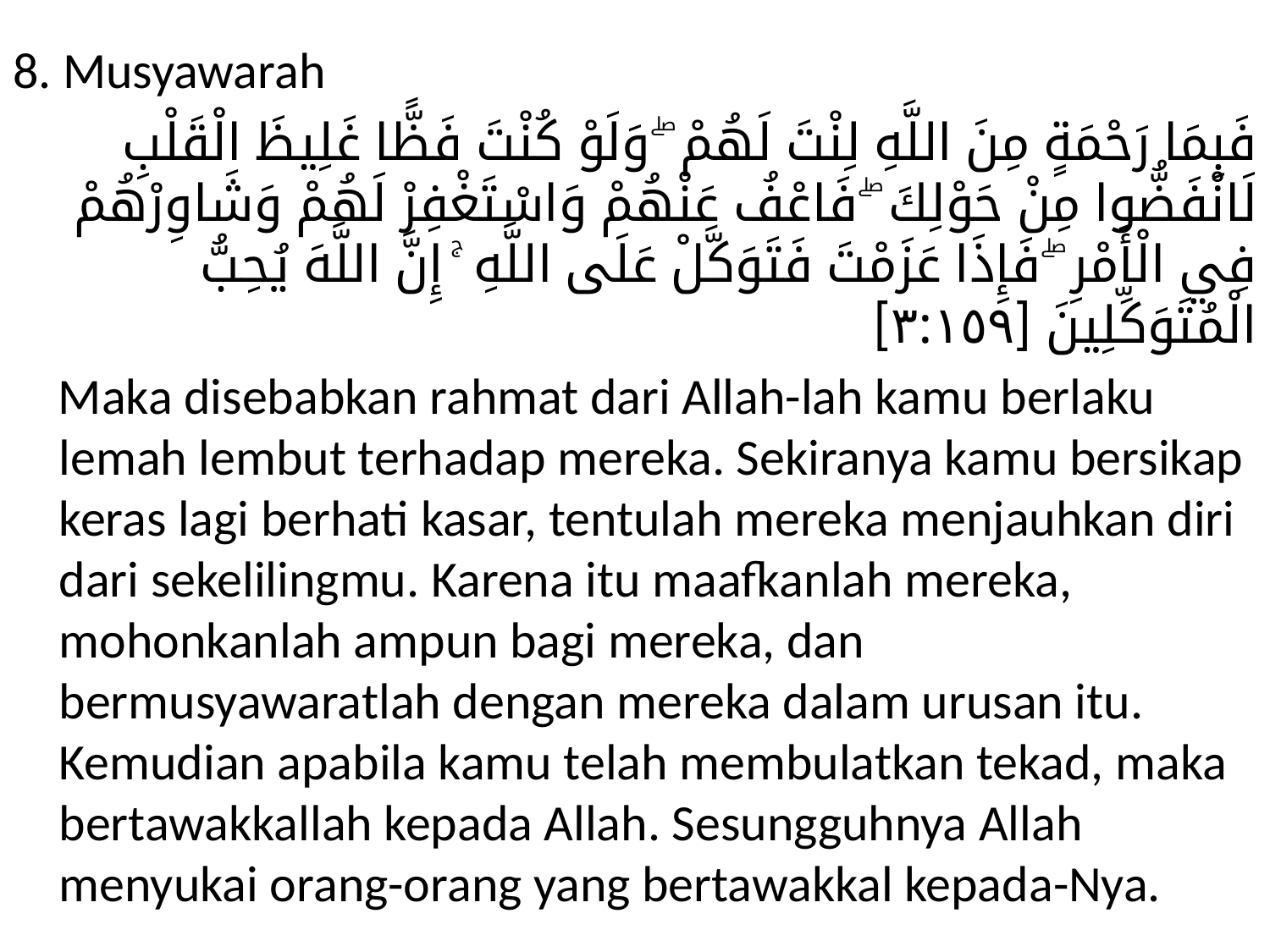

#
8. Musyawarah
فَبِمَا رَحْمَةٍ مِنَ اللَّهِ لِنْتَ لَهُمْ ۖ وَلَوْ كُنْتَ فَظًّا غَلِيظَ الْقَلْبِ لَانْفَضُّوا مِنْ حَوْلِكَ ۖ فَاعْفُ عَنْهُمْ وَاسْتَغْفِرْ لَهُمْ وَشَاوِرْهُمْ فِي الْأَمْرِ ۖ فَإِذَا عَزَمْتَ فَتَوَكَّلْ عَلَى اللَّهِ ۚ إِنَّ اللَّهَ يُحِبُّ الْمُتَوَكِّلِينَ [٣:١٥٩]
    Maka disebabkan rahmat dari Allah-lah kamu berlaku lemah lembut terhadap mereka. Sekiranya kamu bersikap keras lagi berhati kasar, tentulah mereka menjauhkan diri dari sekelilingmu. Karena itu maafkanlah mereka, mohonkanlah ampun bagi mereka, dan bermusyawaratlah dengan mereka dalam urusan itu. Kemudian apabila kamu telah membulatkan tekad, maka bertawakkallah kepada Allah. Sesungguhnya Allah menyukai orang-orang yang bertawakkal kepada-Nya.